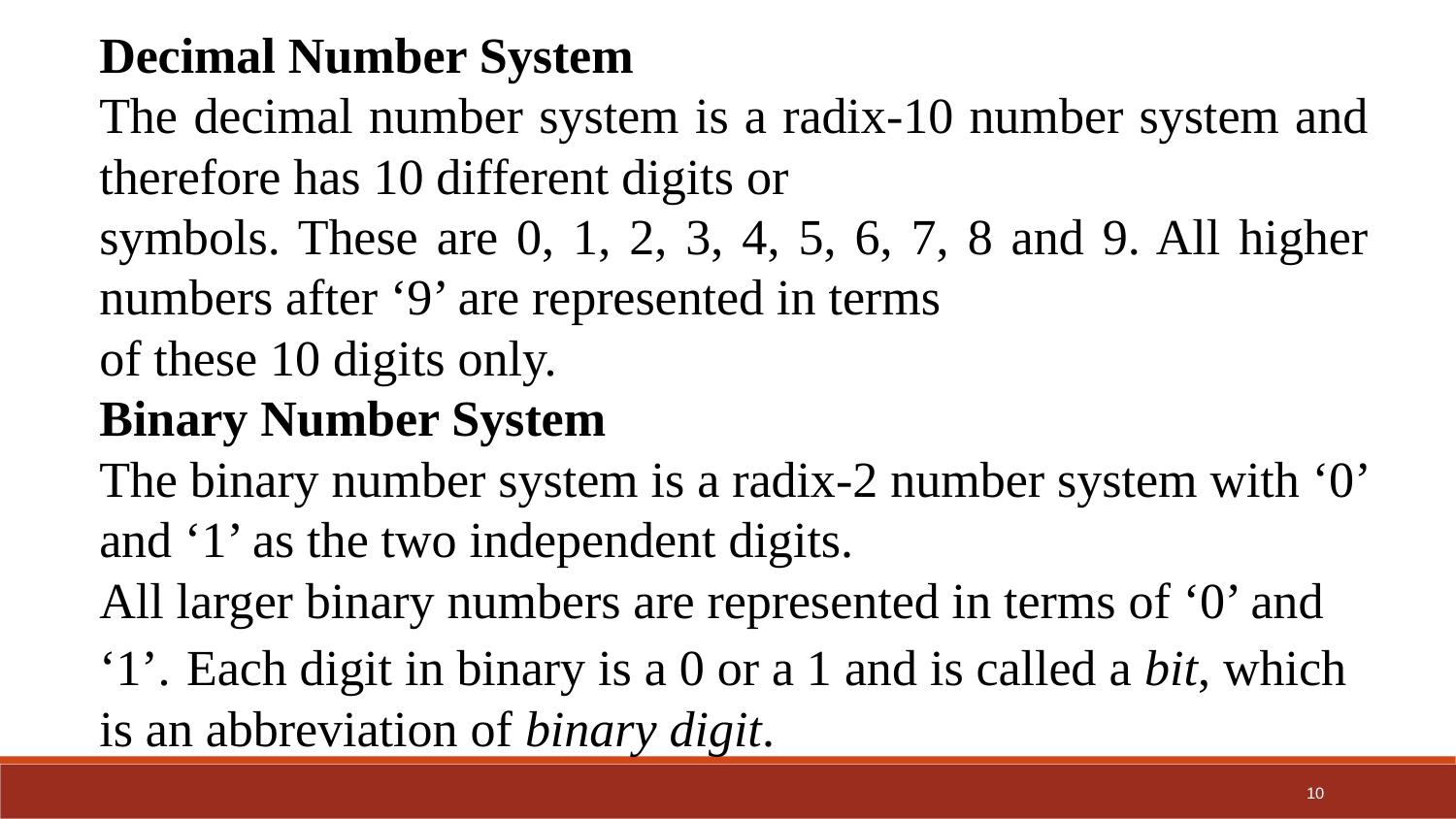

Decimal Number System
The decimal number system is a radix-10 number system and therefore has 10 different digits or
symbols. These are 0, 1, 2, 3, 4, 5, 6, 7, 8 and 9. All higher numbers after ‘9’ are represented in terms
of these 10 digits only.
Binary Number System
The binary number system is a radix-2 number system with ‘0’ and ‘1’ as the two independent digits.
All larger binary numbers are represented in terms of ‘0’ and ‘1’. Each digit in binary is a 0 or a 1 and is called a bit, which is an abbreviation of binary digit.
10